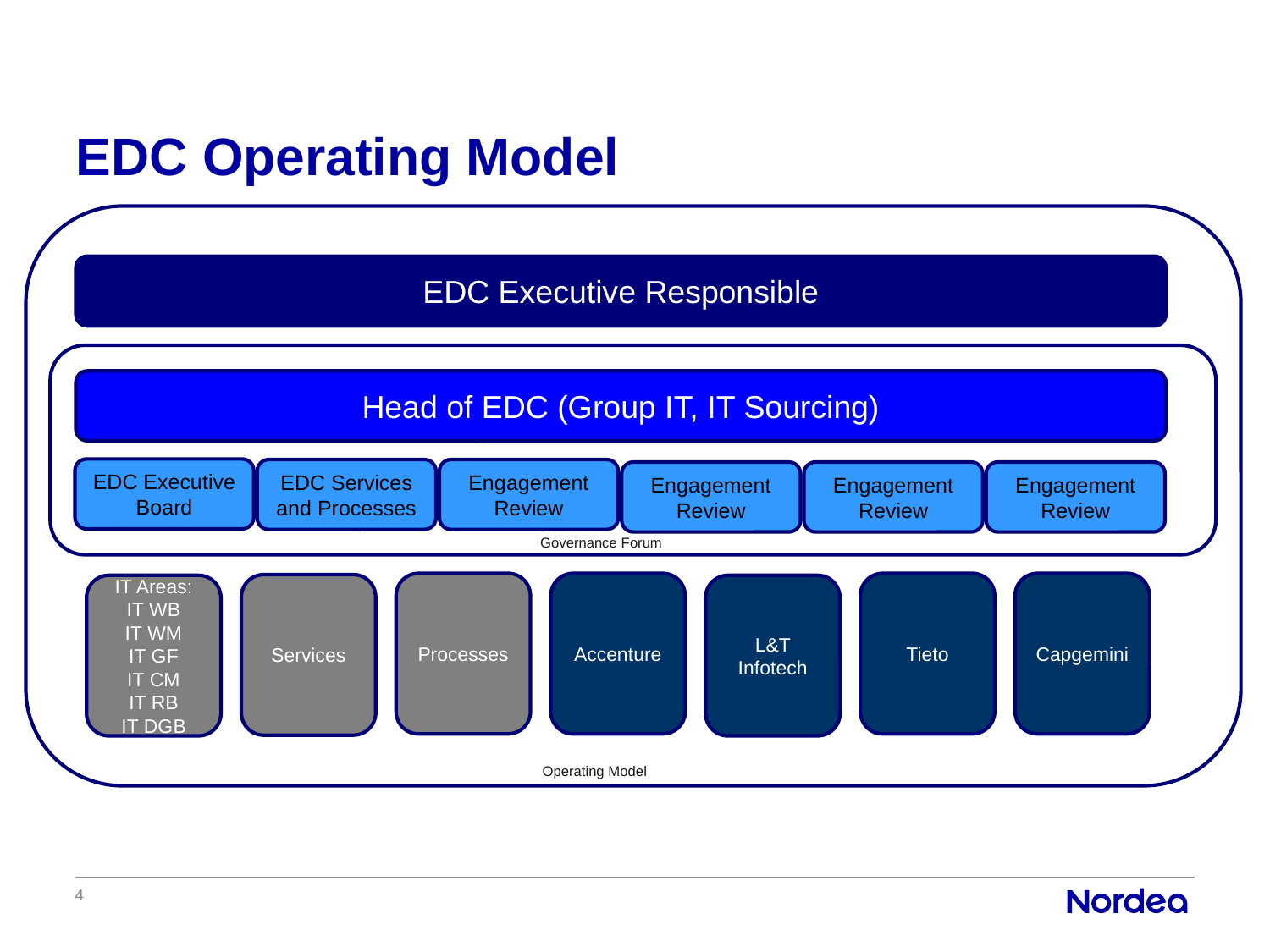

# EDC Operating Model

EDC Executive Responsible

Head of EDC (Group IT, IT Sourcing)
EDC Executive Board
EDC Services and Processes
Engagement Review
Engagement Review
Engagement Review
Engagement Review
Governance Forum
Processes
Accenture
Tieto
Capgemini
Services
IT Areas:
IT WB
IT WM
IT GF
IT CM
IT RB
IT DGB
L&T Infotech
Operating Model
4